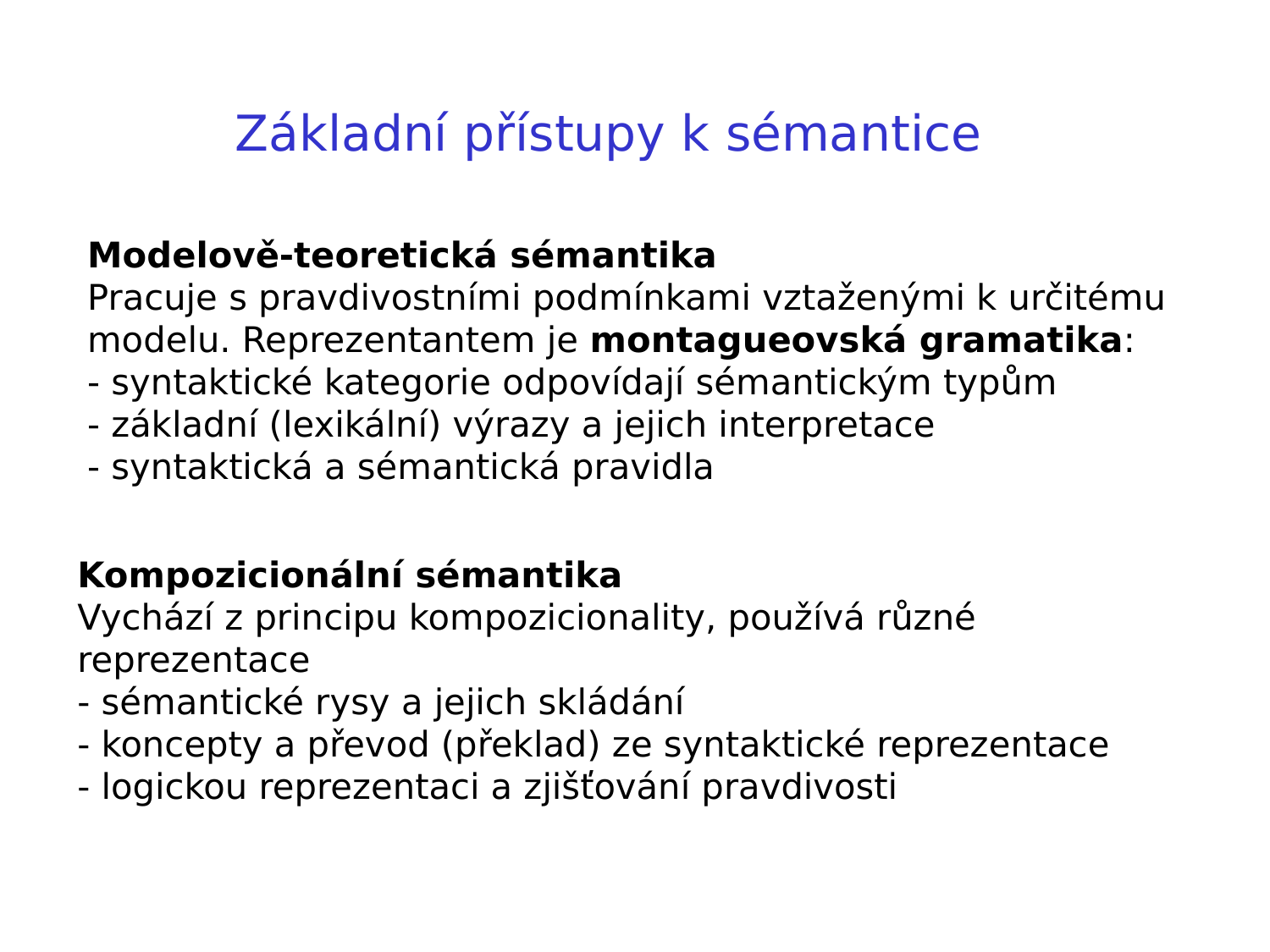

Základní přístupy k sémantice
Modelově-teoretická sémantika
Pracuje s pravdivostními podmínkami vztaženými k určitému modelu. Reprezentantem je montagueovská gramatika:
- syntaktické kategorie odpovídají sémantickým typům
- základní (lexikální) výrazy a jejich interpretace
- syntaktická a sémantická pravidla
Kompozicionální sémantika
Vychází z principu kompozicionality, používá různé reprezentace
- sémantické rysy a jejich skládání
- koncepty a převod (překlad) ze syntaktické reprezentace
- logickou reprezentaci a zjišťování pravdivosti